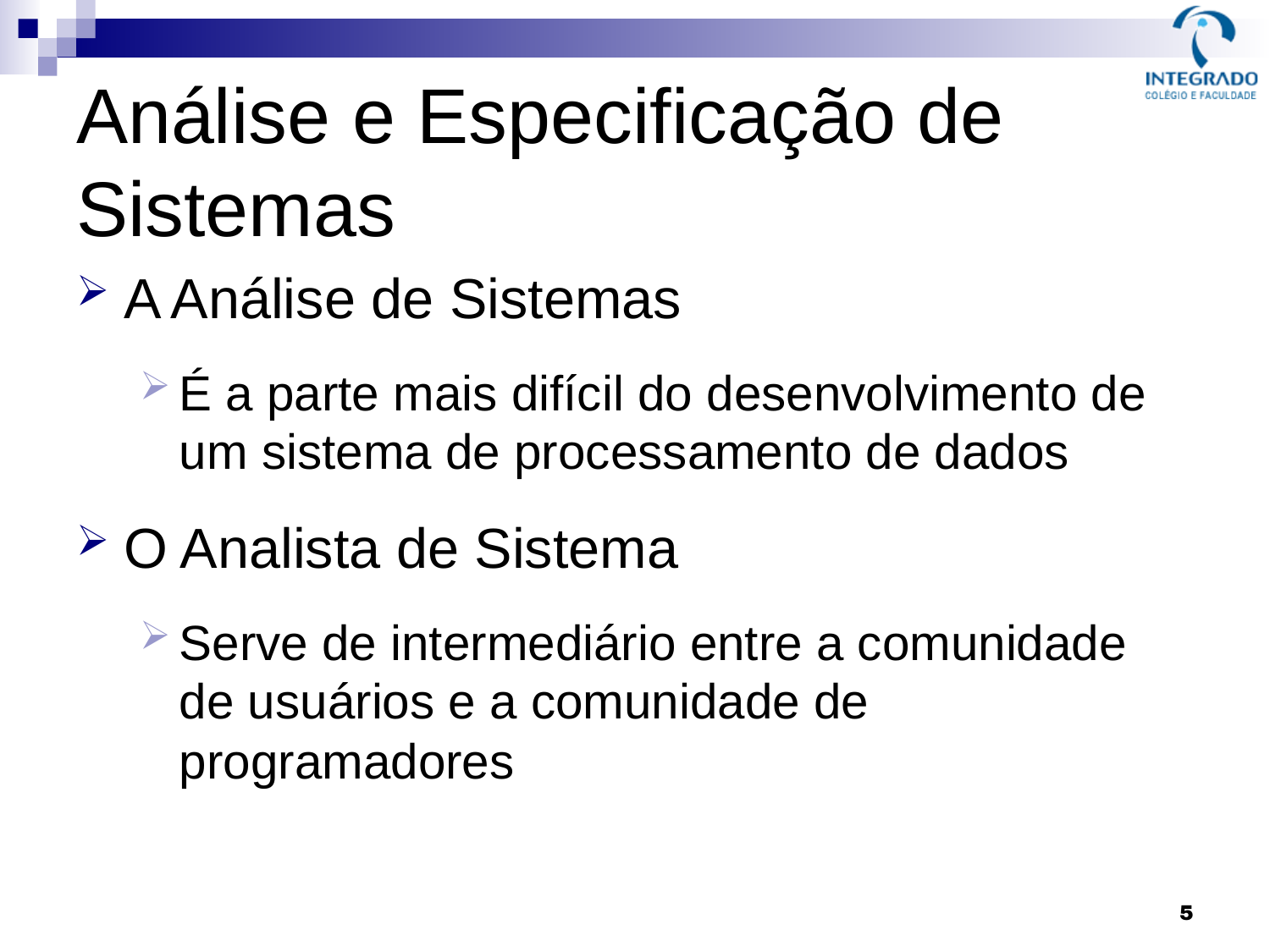

# Análise e Especificação de Sistemas
A Análise de Sistemas
É a parte mais difícil do desenvolvimento de um sistema de processamento de dados
O Analista de Sistema
Serve de intermediário entre a comunidade de usuários e a comunidade de programadores
5